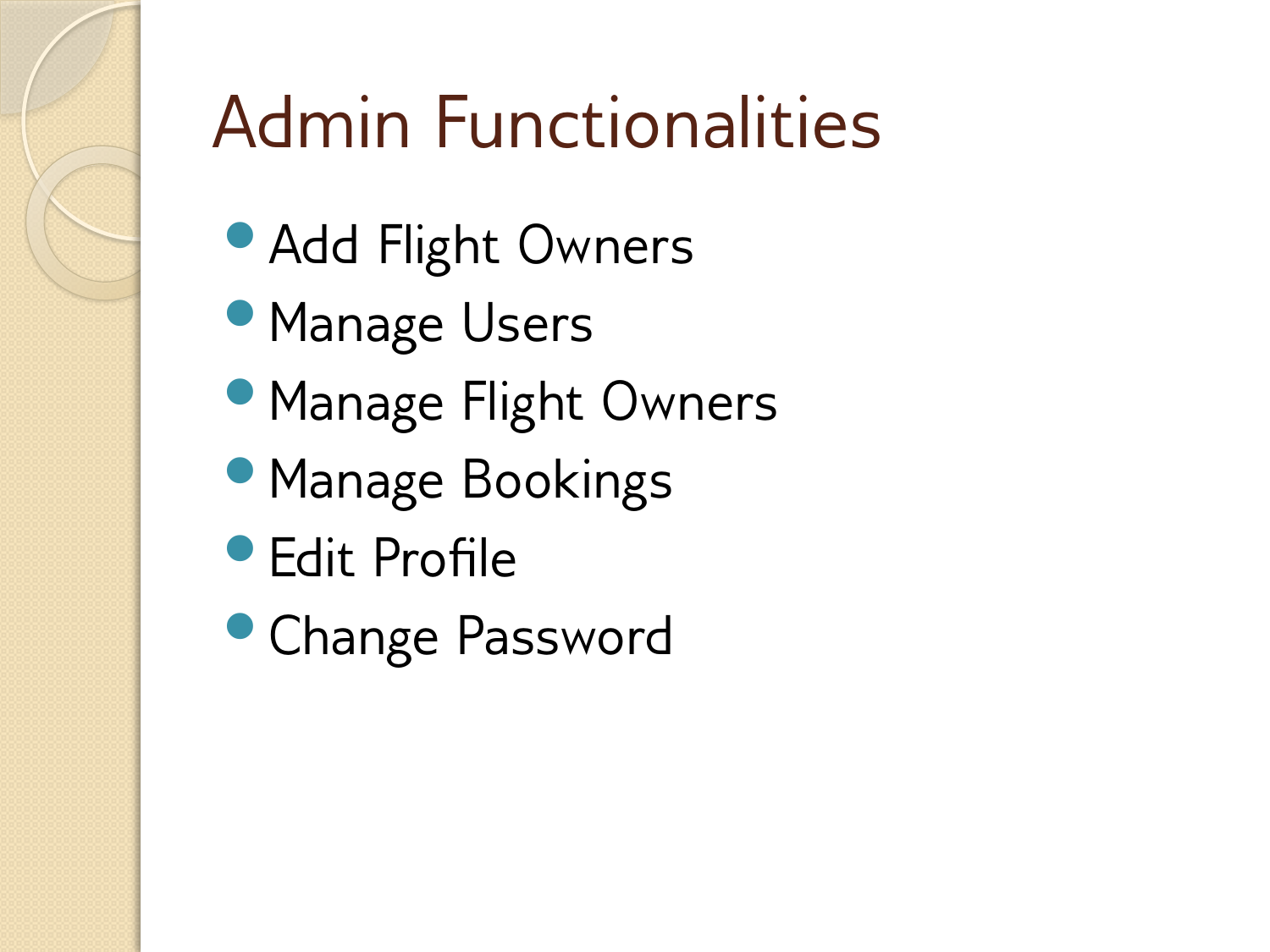

# Admin Functionalities
Add Flight Owners
Manage Users
Manage Flight Owners
Manage Bookings
Edit Profile
Change Password